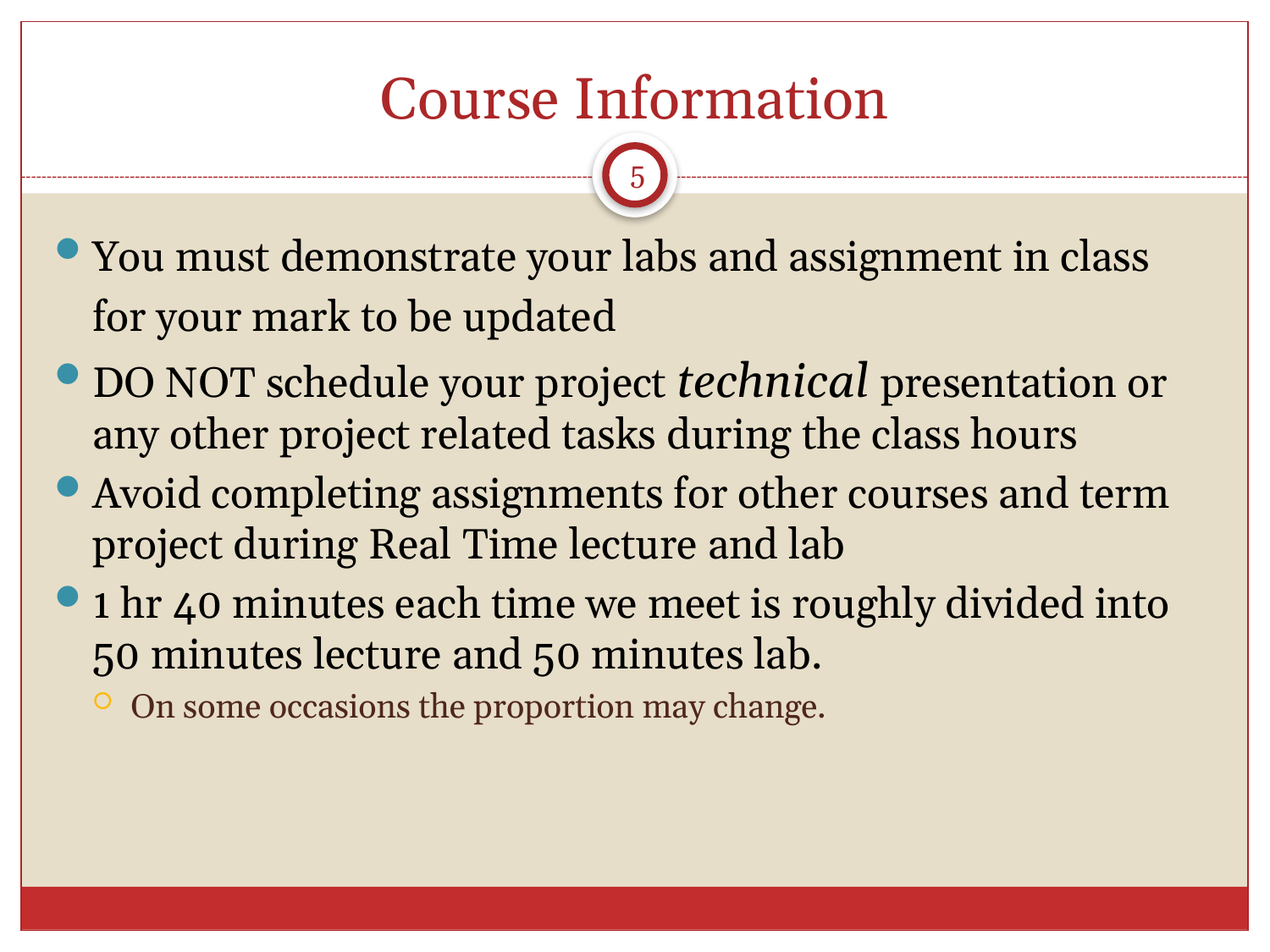

# Course Information
5
You must demonstrate your labs and assignment in class for your mark to be updated
DO NOT schedule your project technical presentation or any other project related tasks during the class hours
Avoid completing assignments for other courses and term project during Real Time lecture and lab
1 hr 40 minutes each time we meet is roughly divided into 50 minutes lecture and 50 minutes lab.
On some occasions the proportion may change.